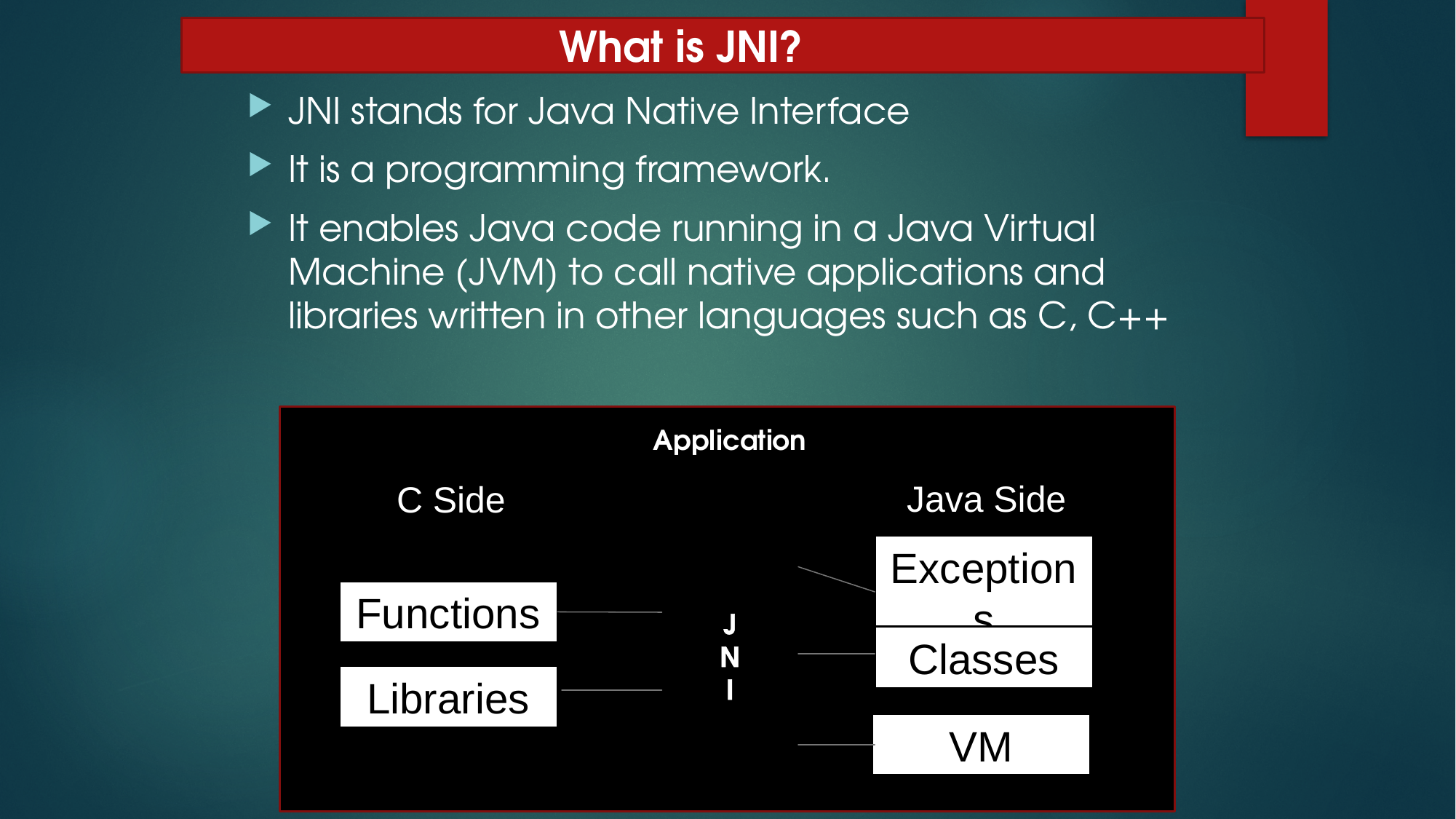

What is JNI?
JNI stands for Java Native Interface
It is a programming framework.
It enables Java code running in a Java Virtual Machine (JVM) to call native applications and libraries written in other languages such as C, C++

Application
Java Side

Exceptions
Classes
C Side

Functions
Libraries
J
N
I
VM